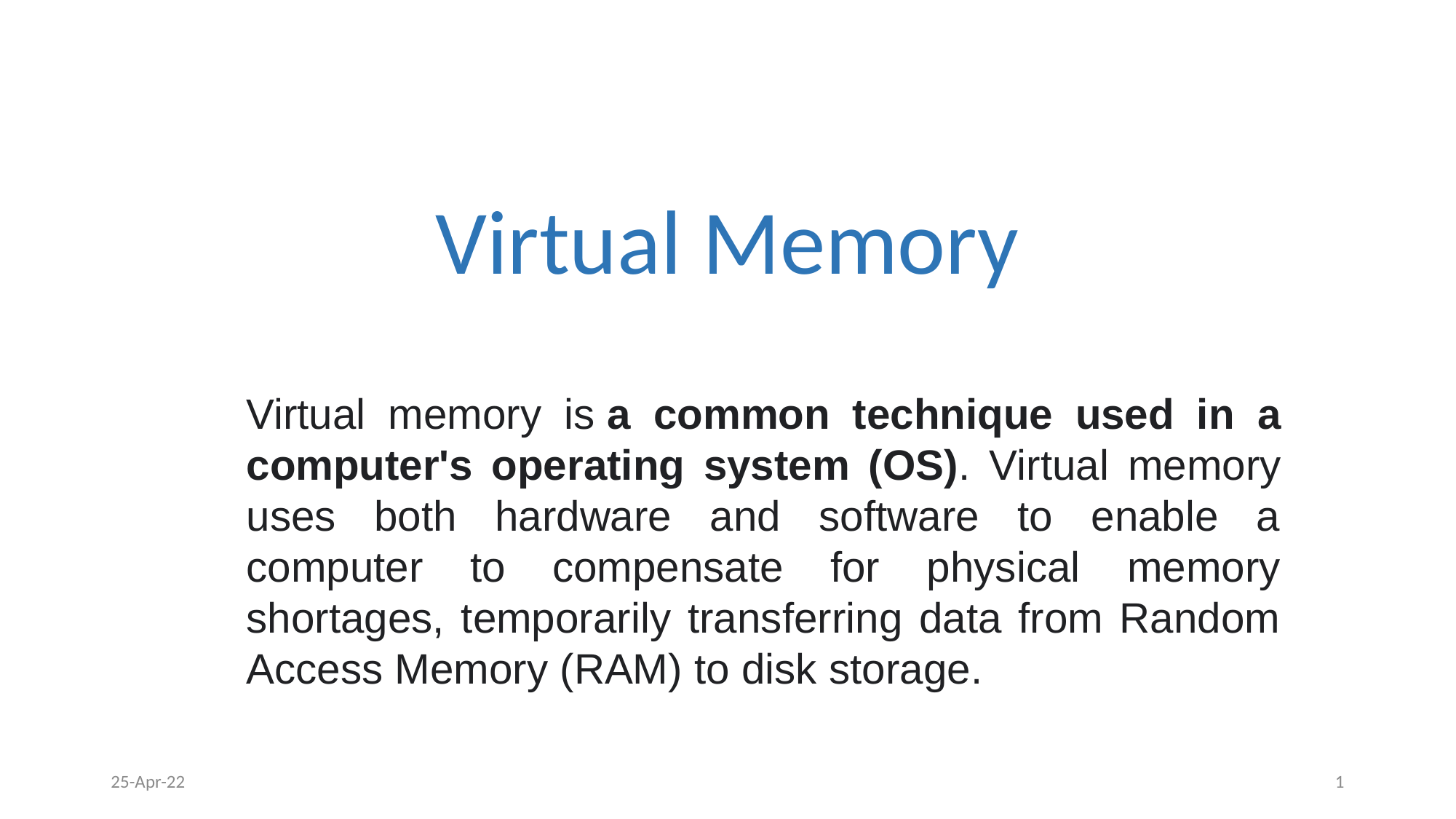

# Virtual Memory
Virtual memory is a common technique used in a computer's operating system (OS). Virtual memory uses both hardware and software to enable a computer to compensate for physical memory shortages, temporarily transferring data from Random Access Memory (RAM) to disk storage.
25-Apr-22
1